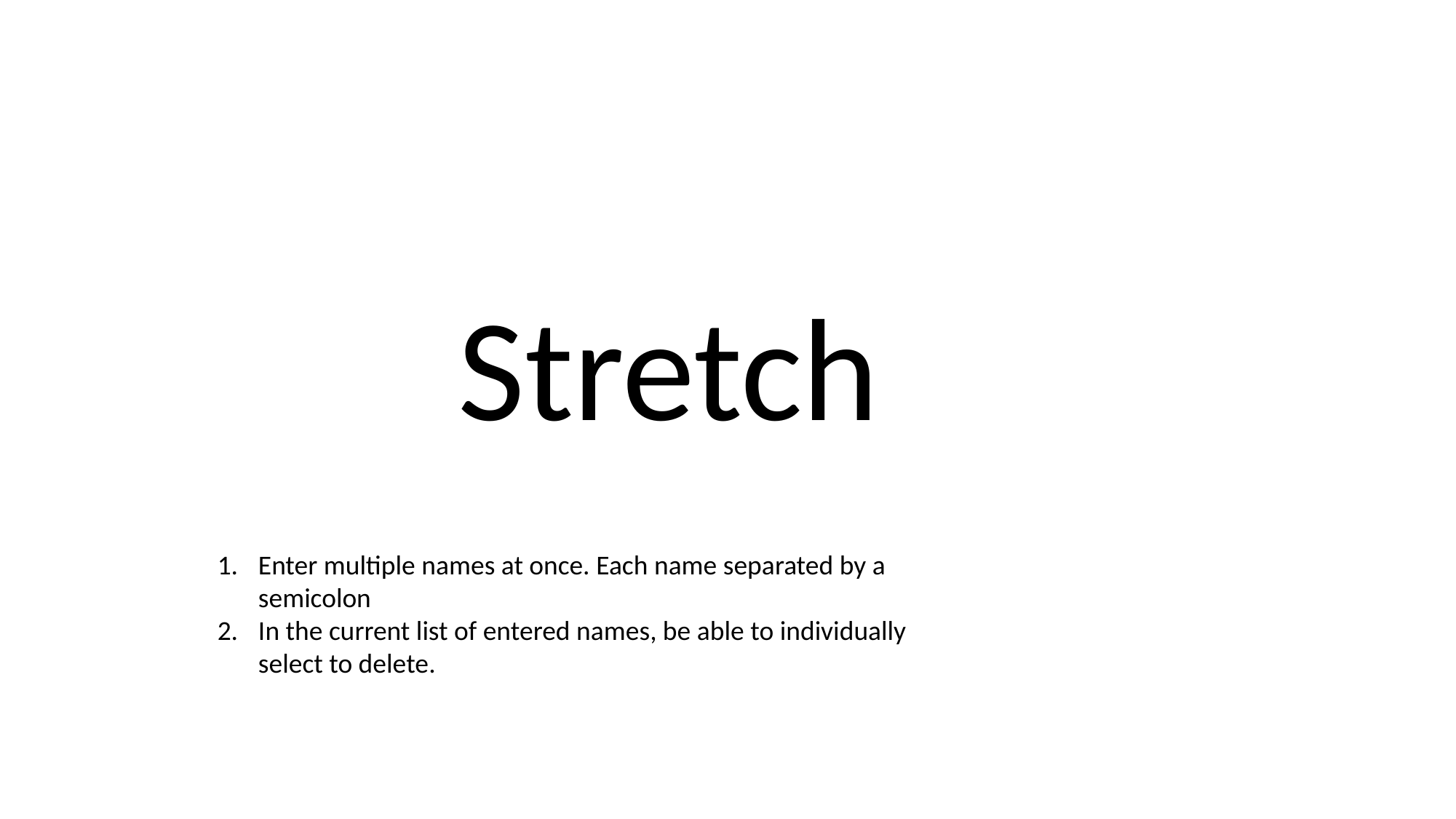

Stretch
Enter multiple names at once. Each name separated by a semicolon
In the current list of entered names, be able to individually select to delete.